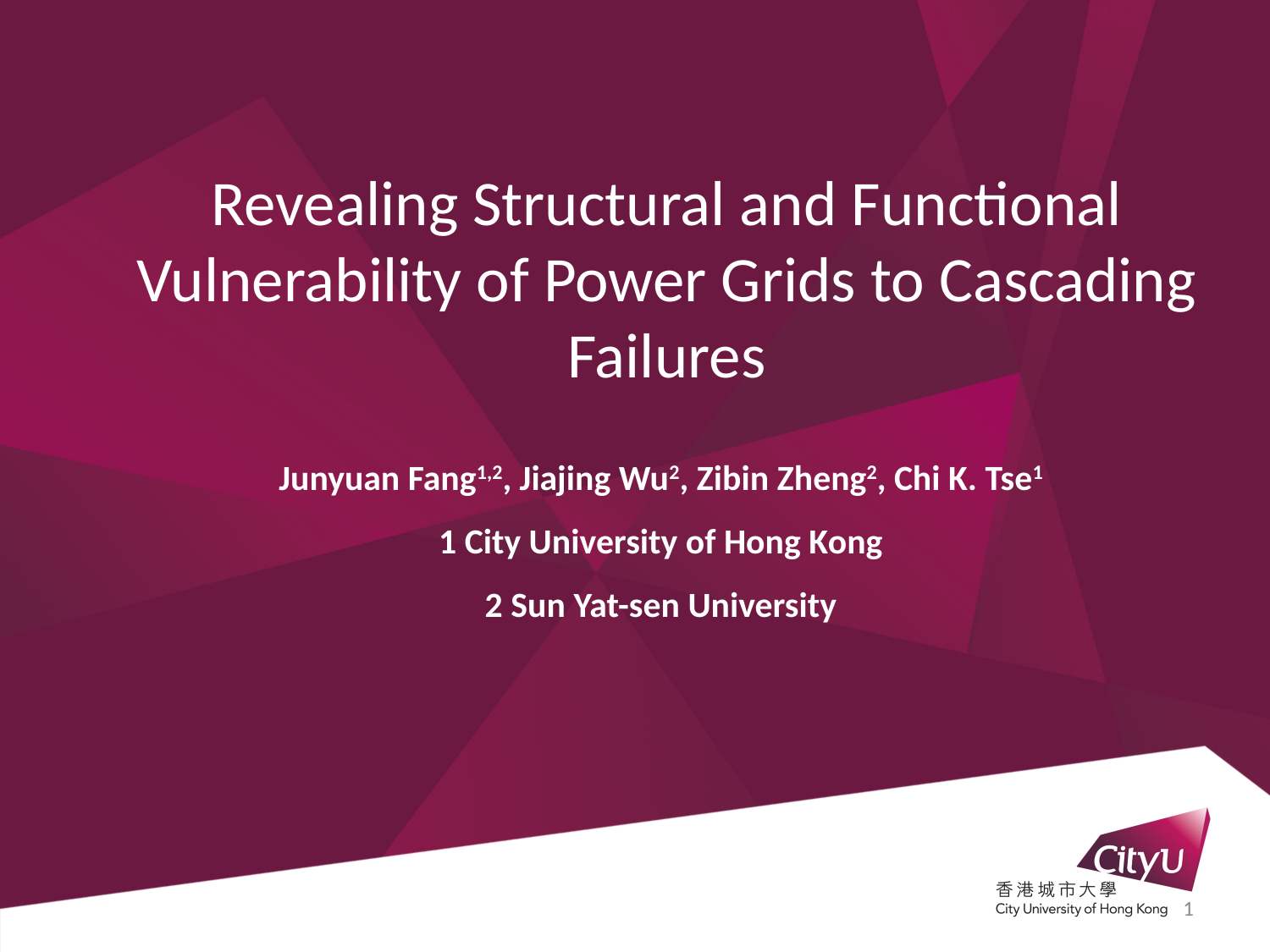

# Revealing Structural and Functional Vulnerability of Power Grids to Cascading Failures
Junyuan Fang1,2, Jiajing Wu2, Zibin Zheng2, Chi K. Tse1
1 City University of Hong Kong
2 Sun Yat-sen University
1